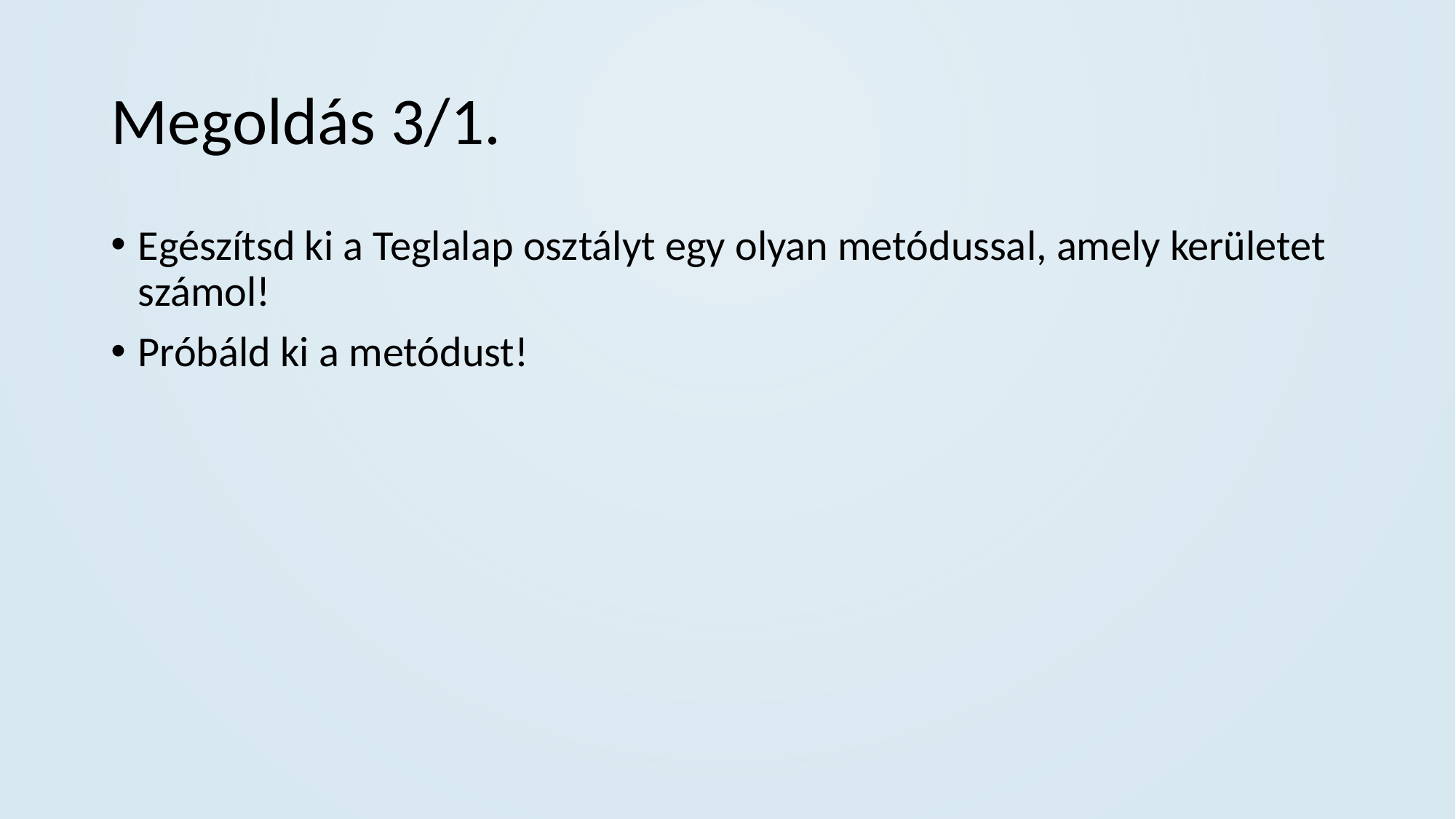

# Megoldás 3/1.
Egészítsd ki a Teglalap osztályt egy olyan metódussal, amely kerületet számol!
Próbáld ki a metódust!